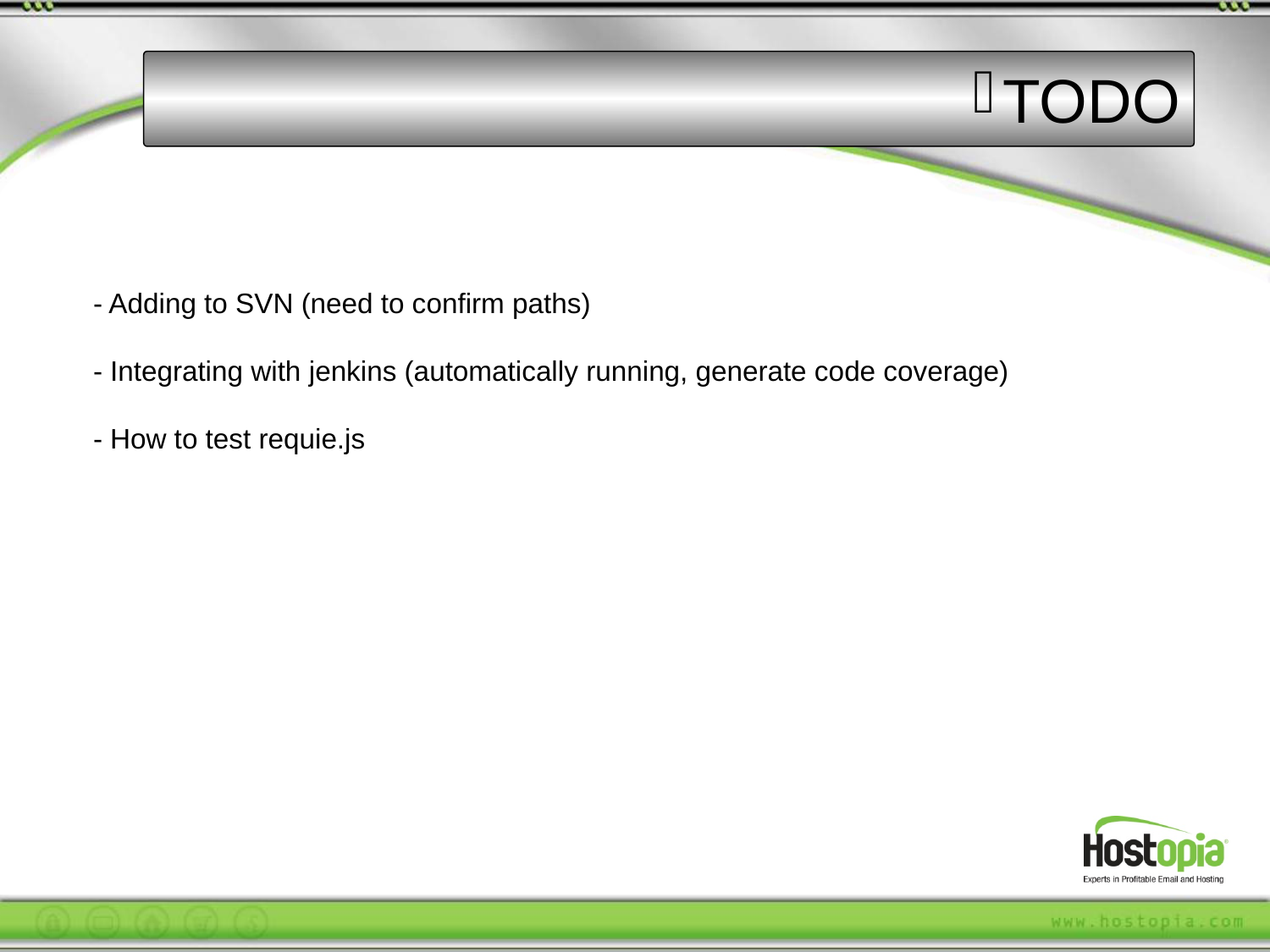

TODO

- Adding to SVN (need to confirm paths)

- Integrating with jenkins (automatically running, generate code coverage)

- How to test requie.js